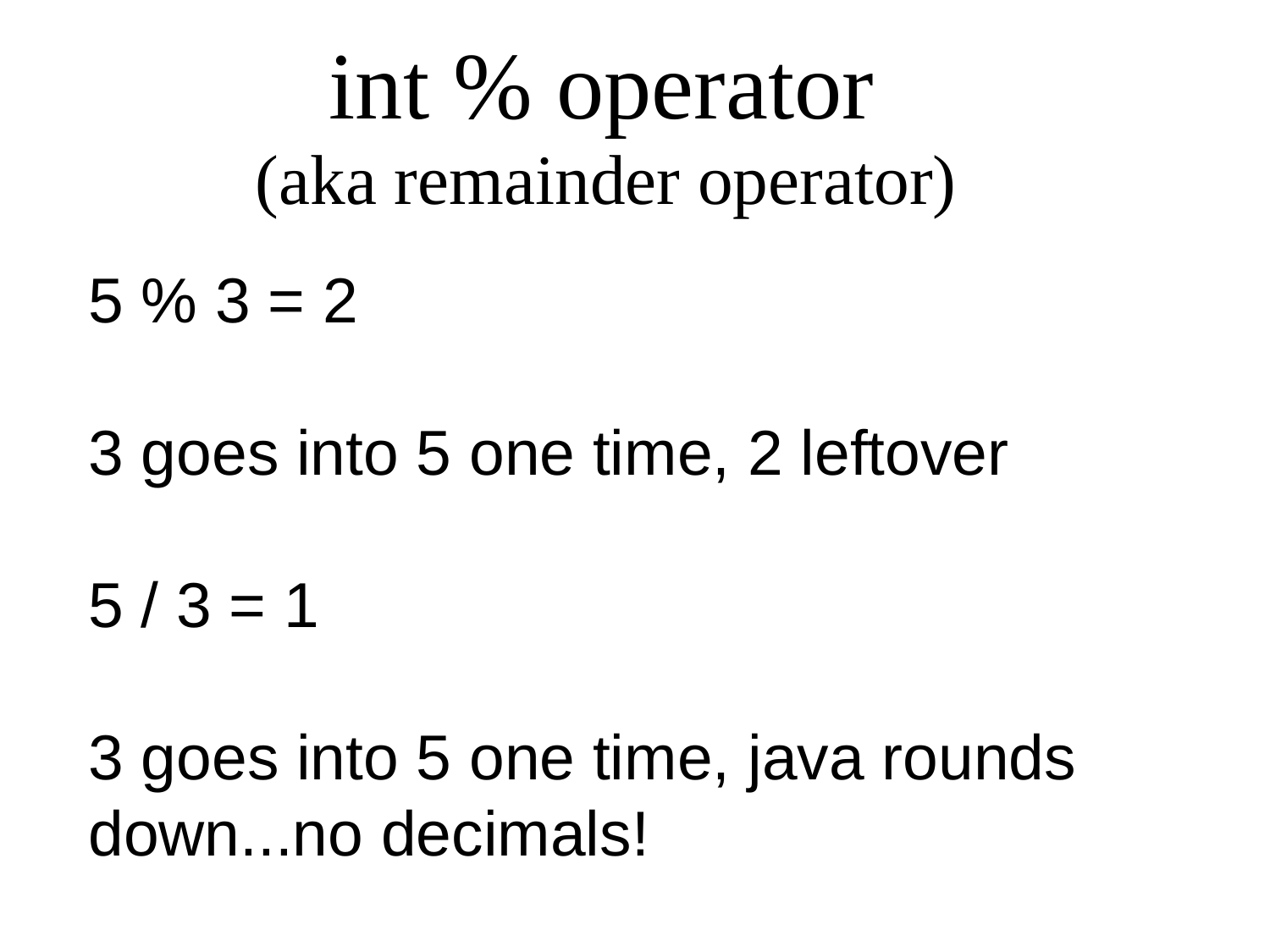

int % operator
(aka remainder operator)
5 % 3 = 2

3 goes into 5 one time, 2 leftover

5 / 3 = 1

3 goes into 5 one time, java rounds down...no decimals!